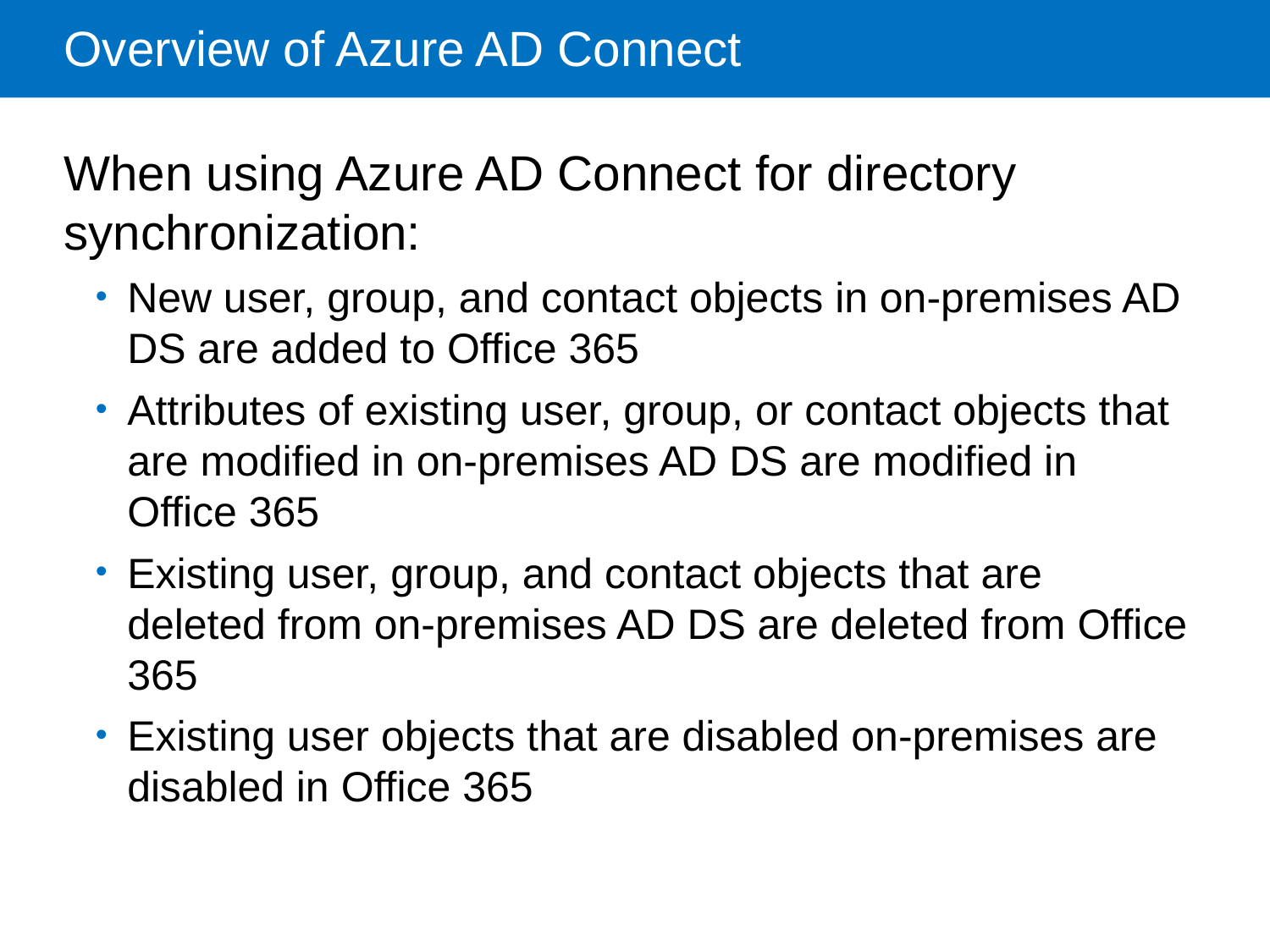

# Overview of Azure AD Connect
When using Azure AD Connect for directory synchronization:
New user, group, and contact objects in on-premises AD DS are added to Office 365
Attributes of existing user, group, or contact objects that are modified in on-premises AD DS are modified in Office 365
Existing user, group, and contact objects that are deleted from on-premises AD DS are deleted from Office 365
Existing user objects that are disabled on-premises are disabled in Office 365